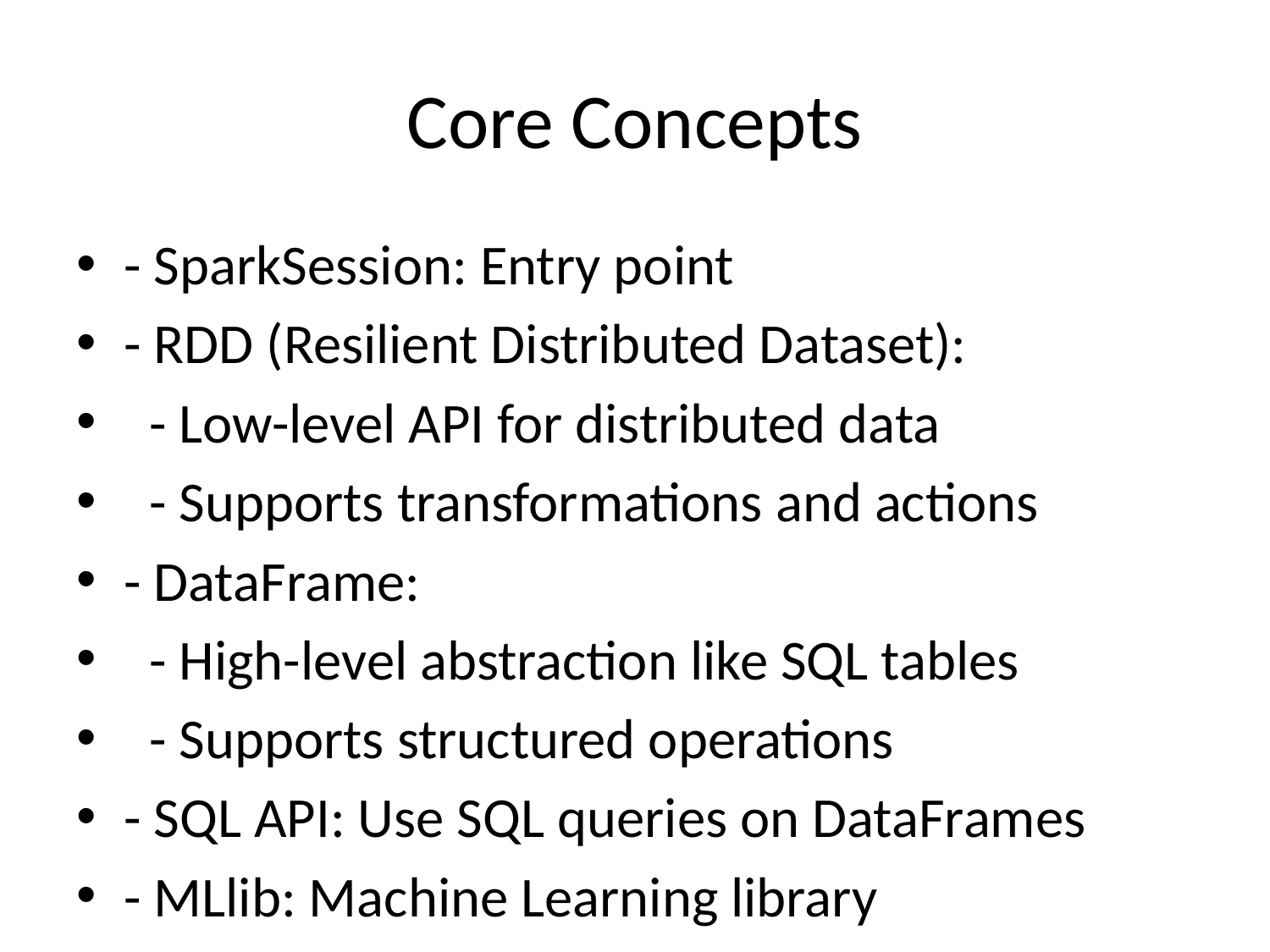

# Core Concepts
- SparkSession: Entry point
- RDD (Resilient Distributed Dataset):
  - Low-level API for distributed data
  - Supports transformations and actions
- DataFrame:
  - High-level abstraction like SQL tables
  - Supports structured operations
- SQL API: Use SQL queries on DataFrames
- MLlib: Machine Learning library